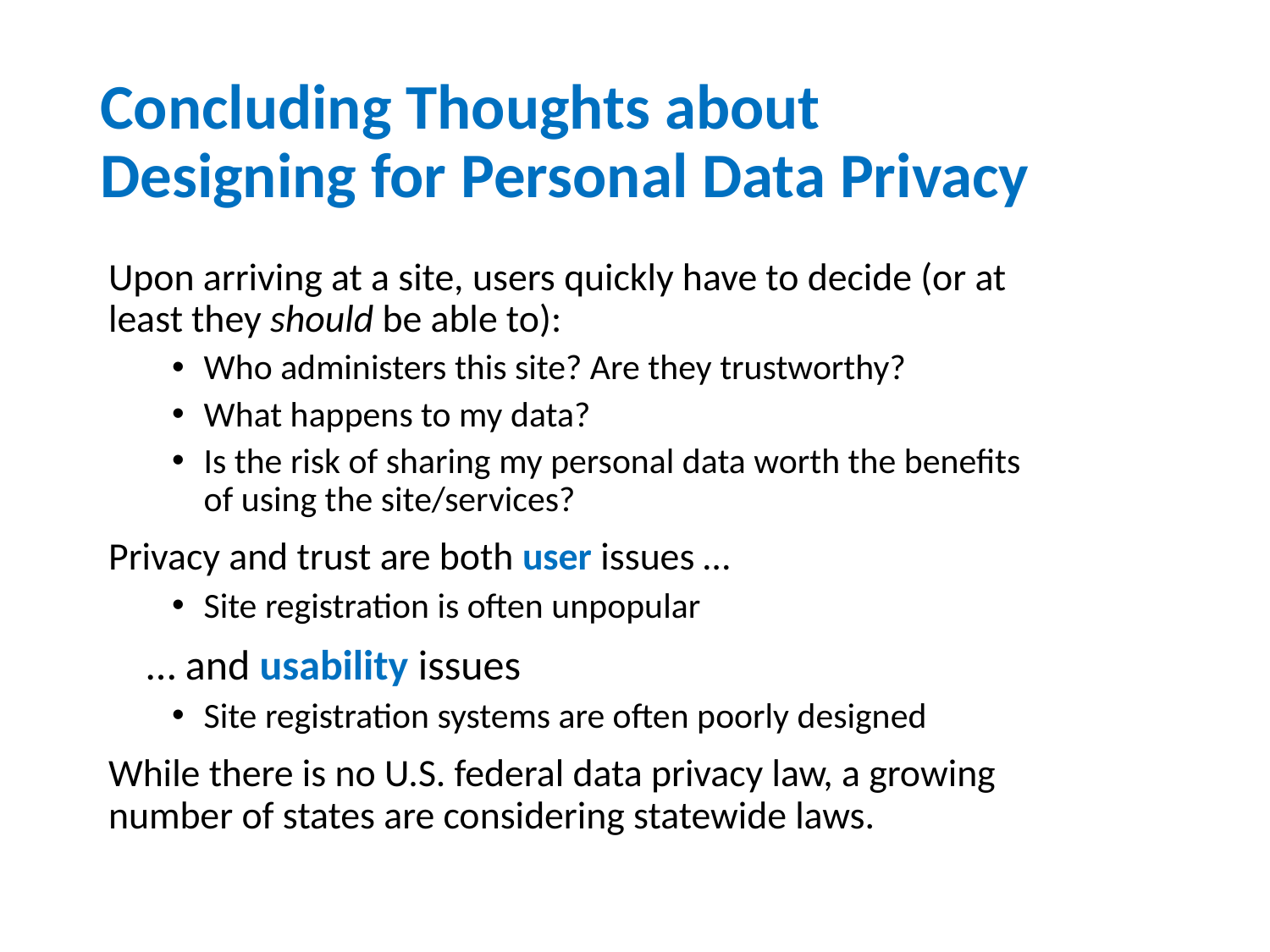

# Concluding Thoughts about Designing for Personal Data Privacy
Upon arriving at a site, users quickly have to decide (or at least they should be able to):
Who administers this site? Are they trustworthy?
What happens to my data?
Is the risk of sharing my personal data worth the benefits of using the site/services?
Privacy and trust are both user issues …
Site registration is often unpopular
    … and usability issues
Site registration systems are often poorly designed
While there is no U.S. federal data privacy law, a growing number of states are considering statewide laws.